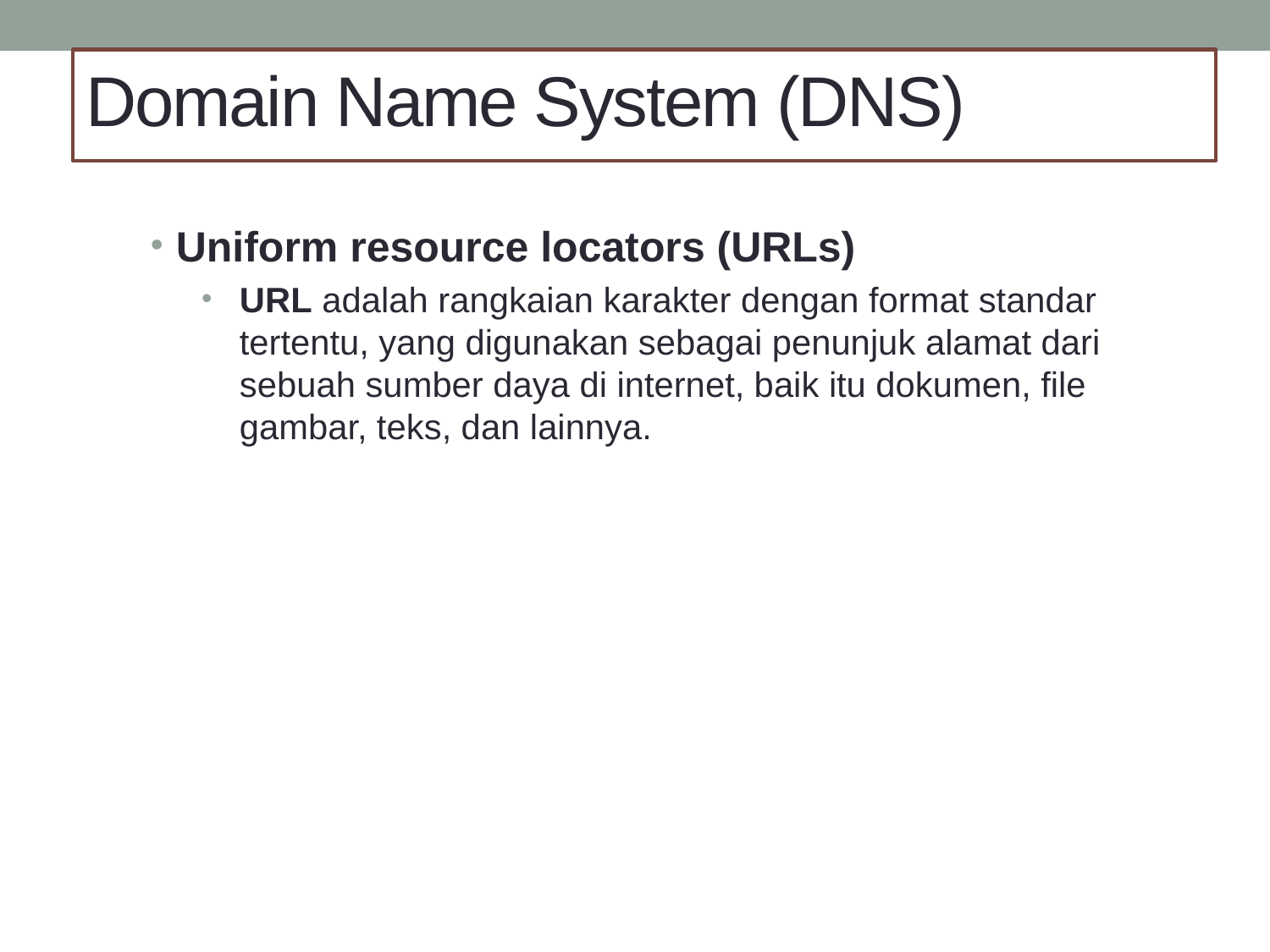

# Domain Name System (DNS)
Uniform resource locators (URLs)
URL adalah rangkaian karakter dengan format standar tertentu, yang digunakan sebagai penunjuk alamat dari sebuah sumber daya di internet, baik itu dokumen, file gambar, teks, dan lainnya.